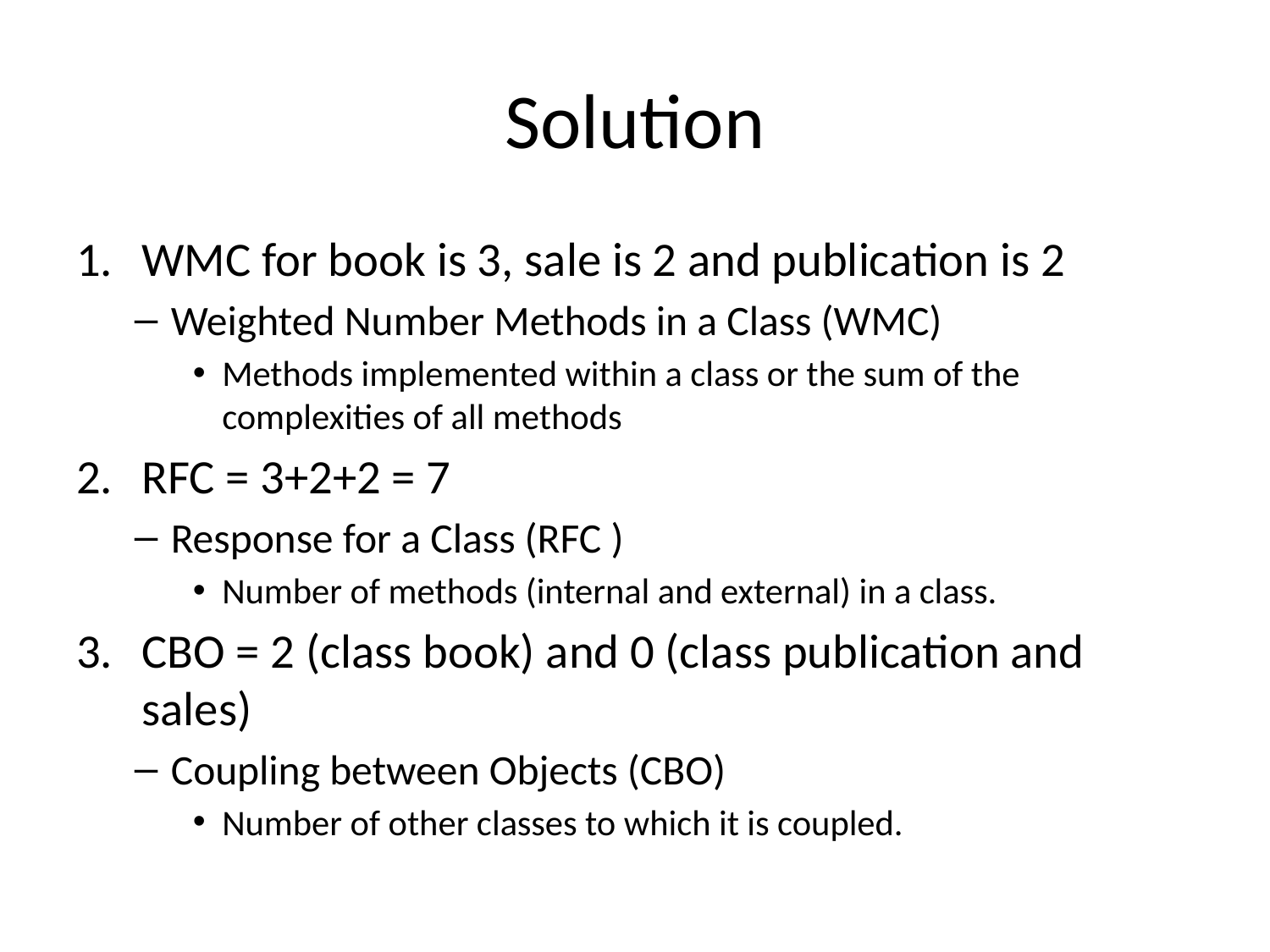

# Solution
WMC for book is 3, sale is 2 and publication is 2
Weighted Number Methods in a Class (WMC)
Methods implemented within a class or the sum of the complexities of all methods
RFC = 3+2+2 = 7
Response for a Class (RFC )
Number of methods (internal and external) in a class.
CBO = 2 (class book) and 0 (class publication and sales)
Coupling between Objects (CBO)
Number of other classes to which it is coupled.